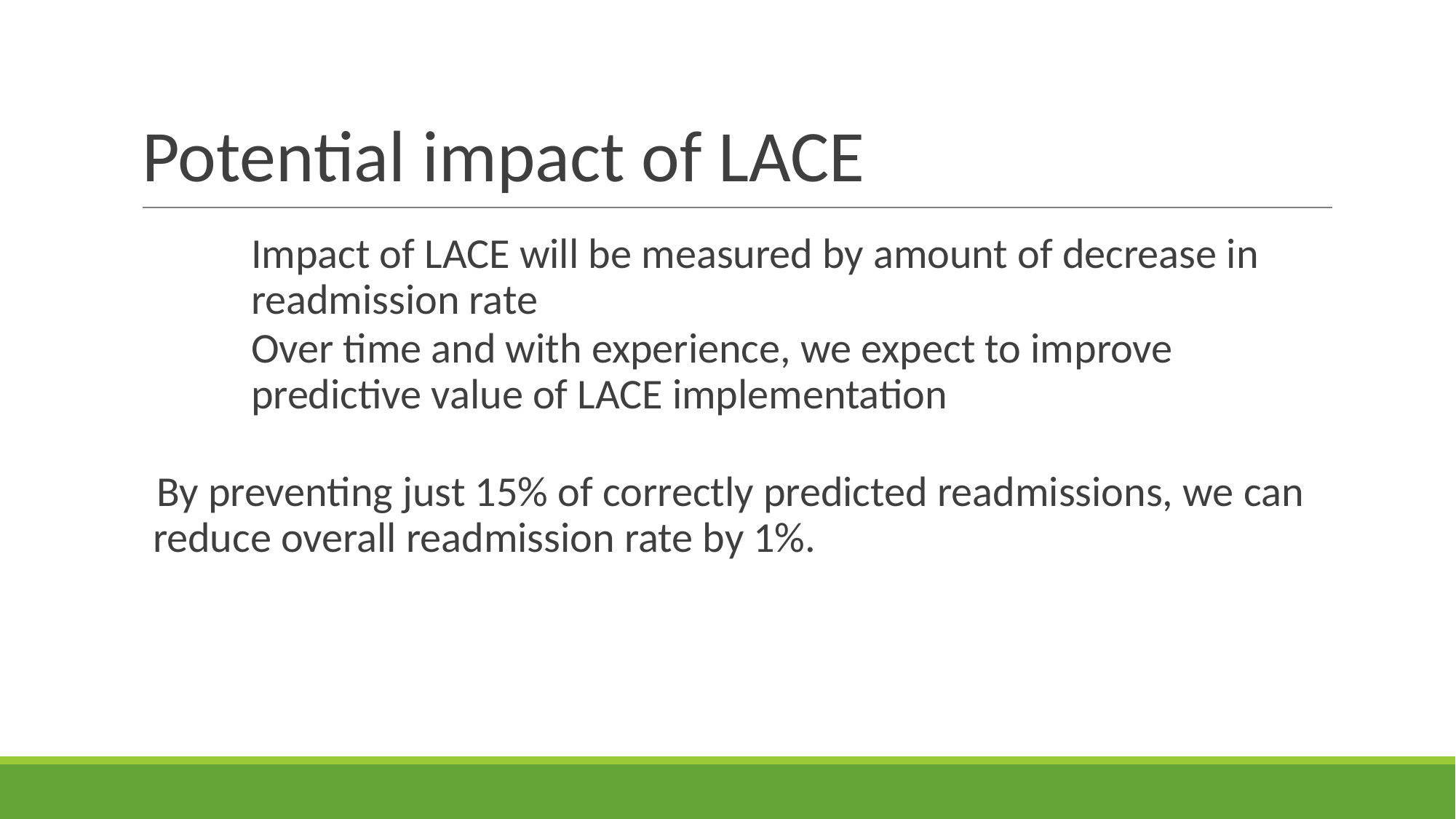

# Potential impact of LACE
Impact of LACE will be measured by amount of decrease in readmission rate
Over time and with experience, we expect to improve predictive value of LACE implementation

By preventing just 15% of correctly predicted readmissions, we can reduce overall readmission rate by 1%.